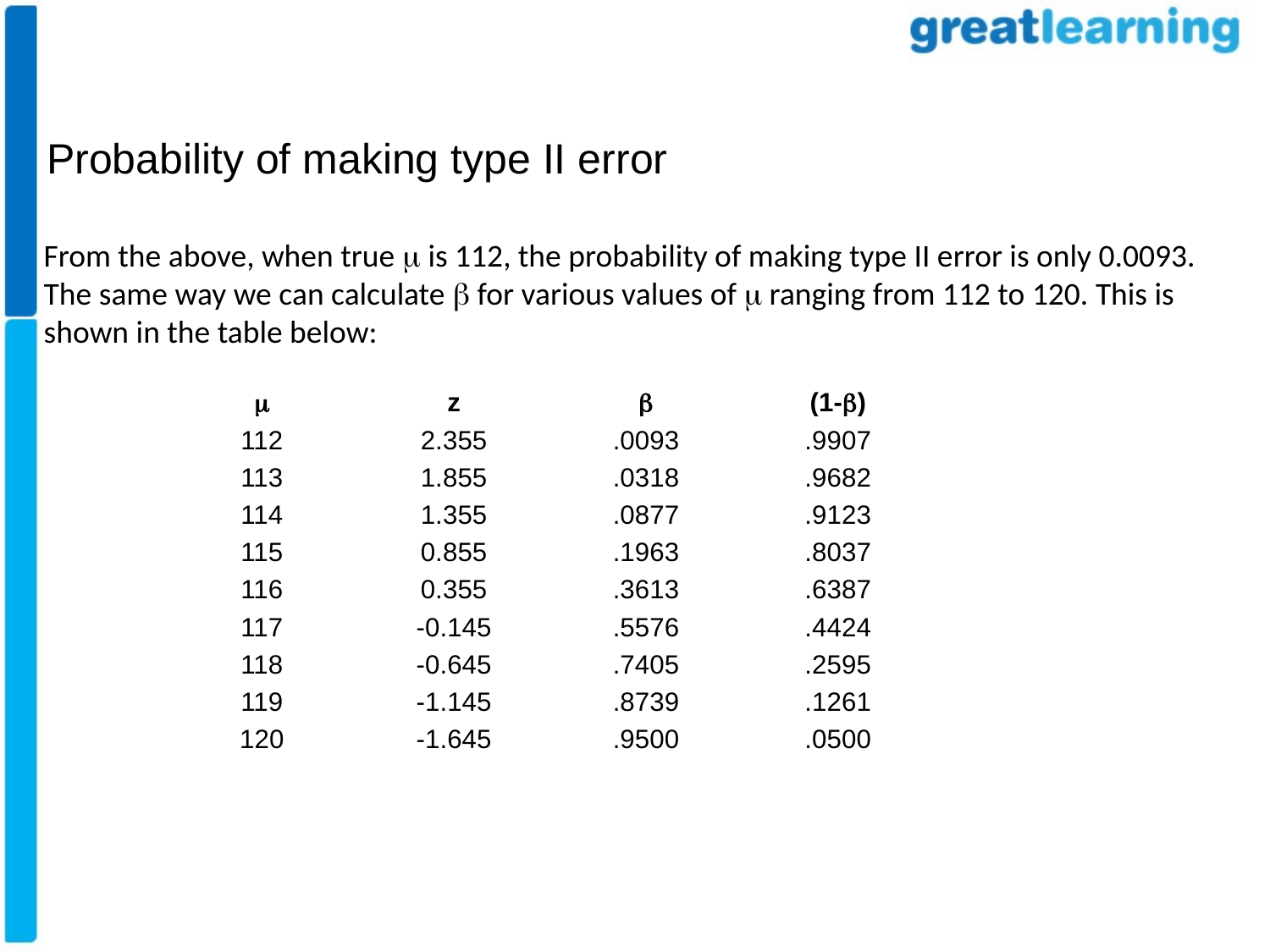

# Probability of making type II error
From the above, when true μ is 112, the probability of making type II error is only 0.0093. The same way we can calculate β for various values of μ ranging from 112 to 120. This is shown in the table below:
| μ | z | β | (1-β) |
| --- | --- | --- | --- |
| 112 | 2.355 | .0093 | .9907 |
| 113 | 1.855 | .0318 | .9682 |
| 114 | 1.355 | .0877 | .9123 |
| 115 | 0.855 | .1963 | .8037 |
| 116 | 0.355 | .3613 | .6387 |
| 117 | -0.145 | .5576 | .4424 |
| 118 | -0.645 | .7405 | .2595 |
| 119 | -1.145 | .8739 | .1261 |
| 120 | -1.645 | .9500 | .0500 |